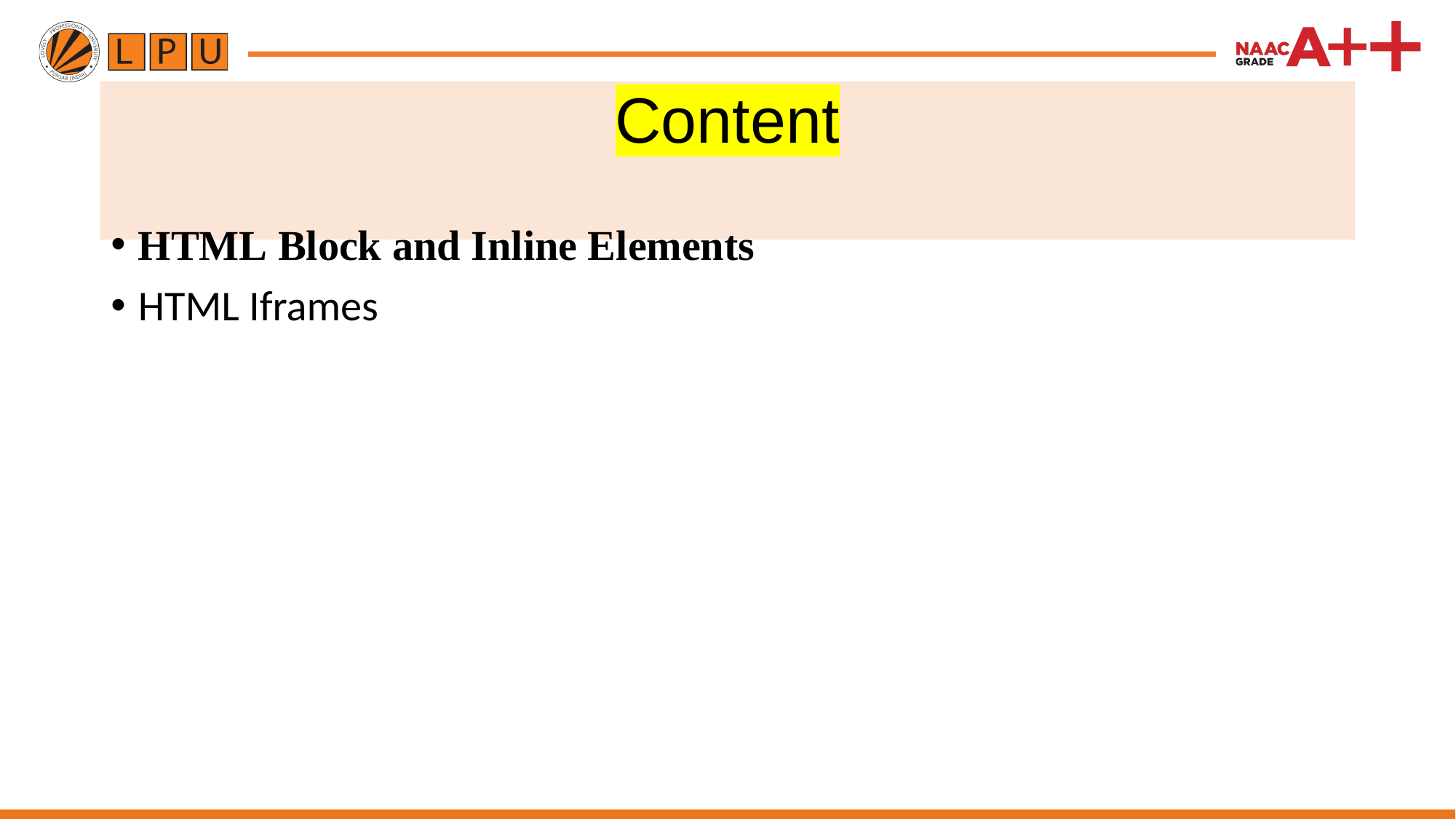

# Content
HTML Block and Inline Elements
HTML Iframes